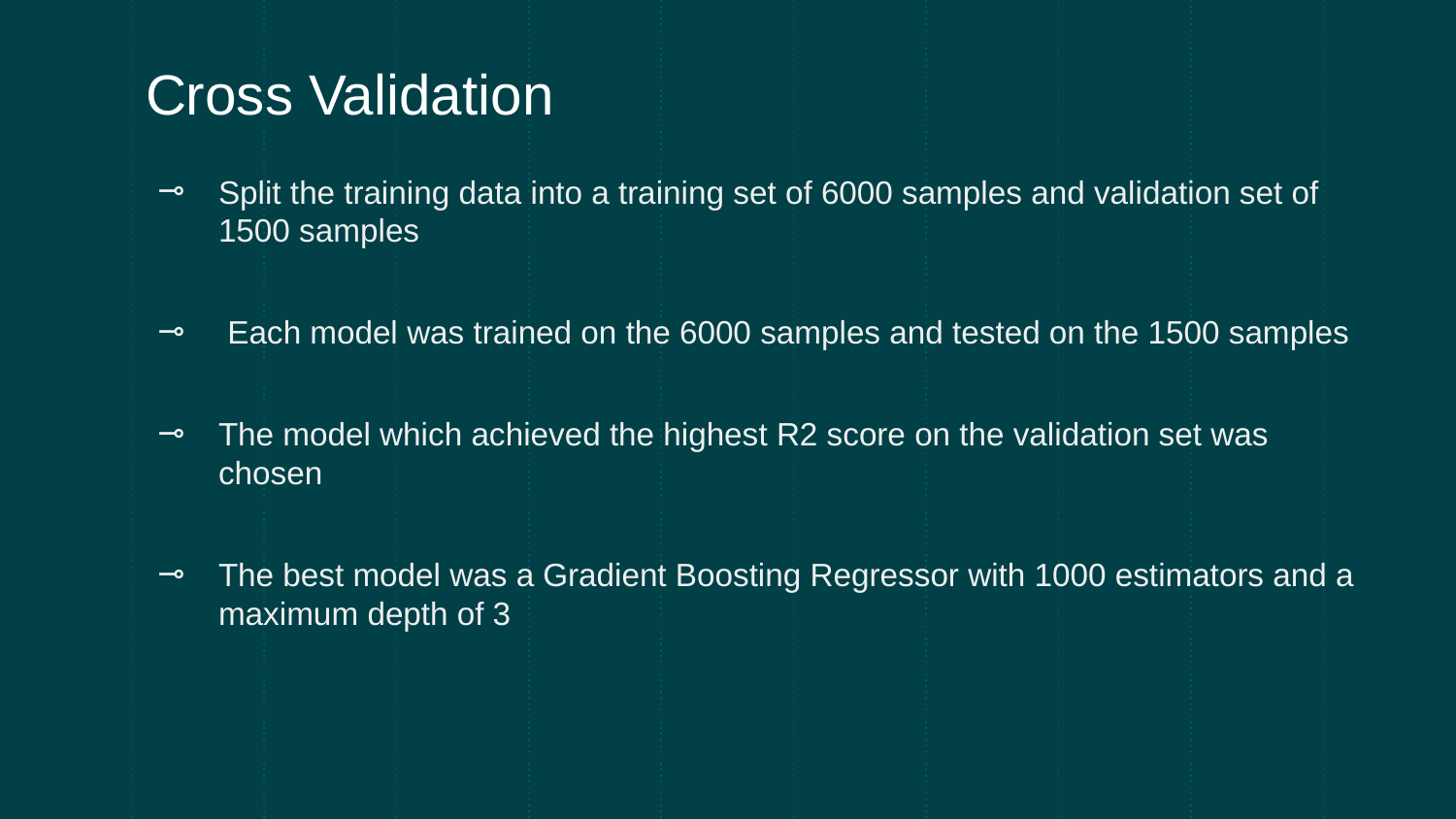

Cross Validation
Split the training data into a training set of 6000 samples and validation set of 1500 samples

 Each model was trained on the 6000 samples and tested on the 1500 samples

The model which achieved the highest R2 score on the validation set was chosen

The best model was a Gradient Boosting Regressor with 1000 estimators and a maximum depth of 3